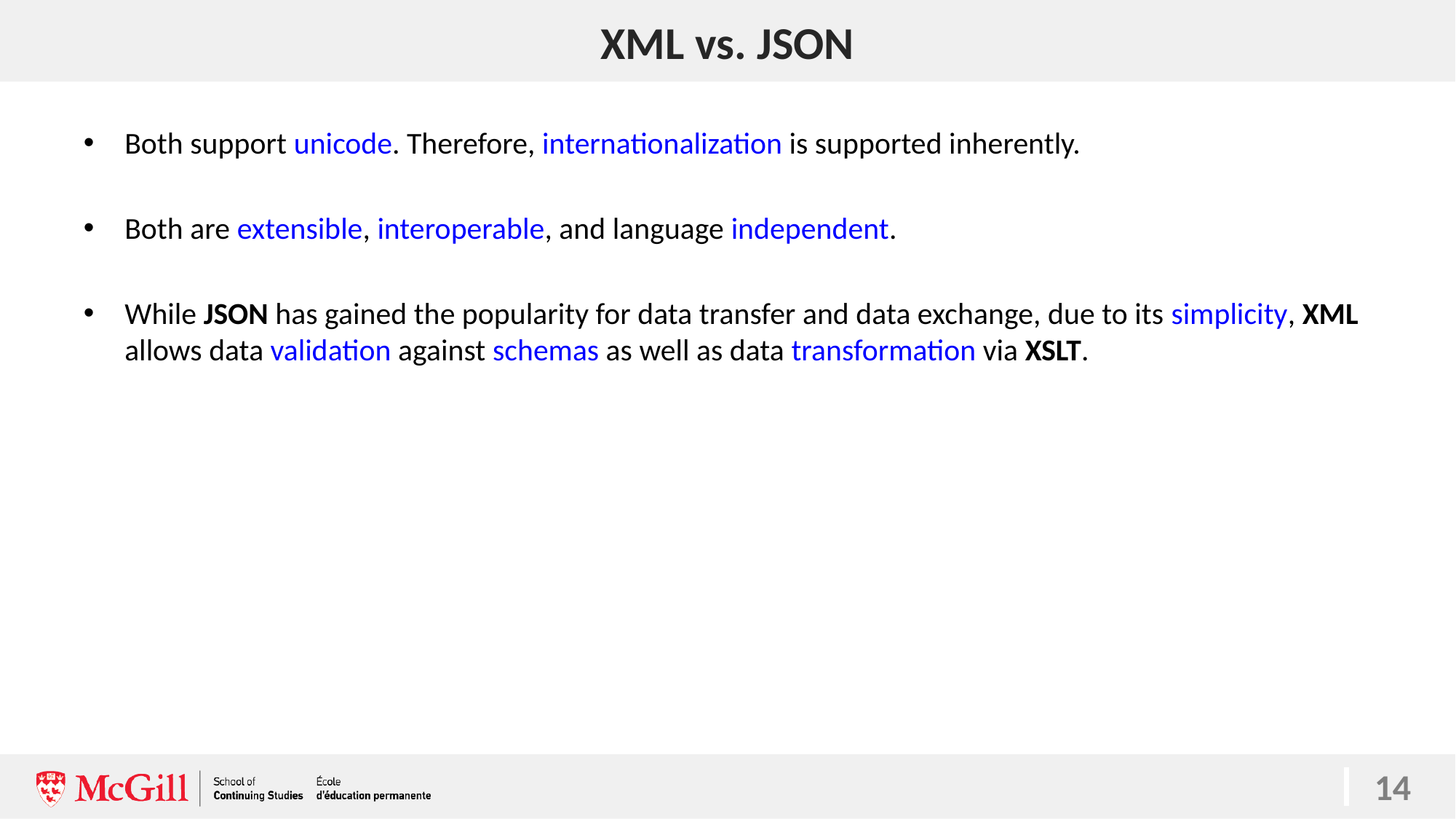

# XML vs. JSON
14
Both support unicode. Therefore, internationalization is supported inherently.

Both are extensible, interoperable, and language independent.

While JSON has gained the popularity for data transfer and data exchange, due to its simplicity, XML allows data validation against schemas as well as data transformation via XSLT.